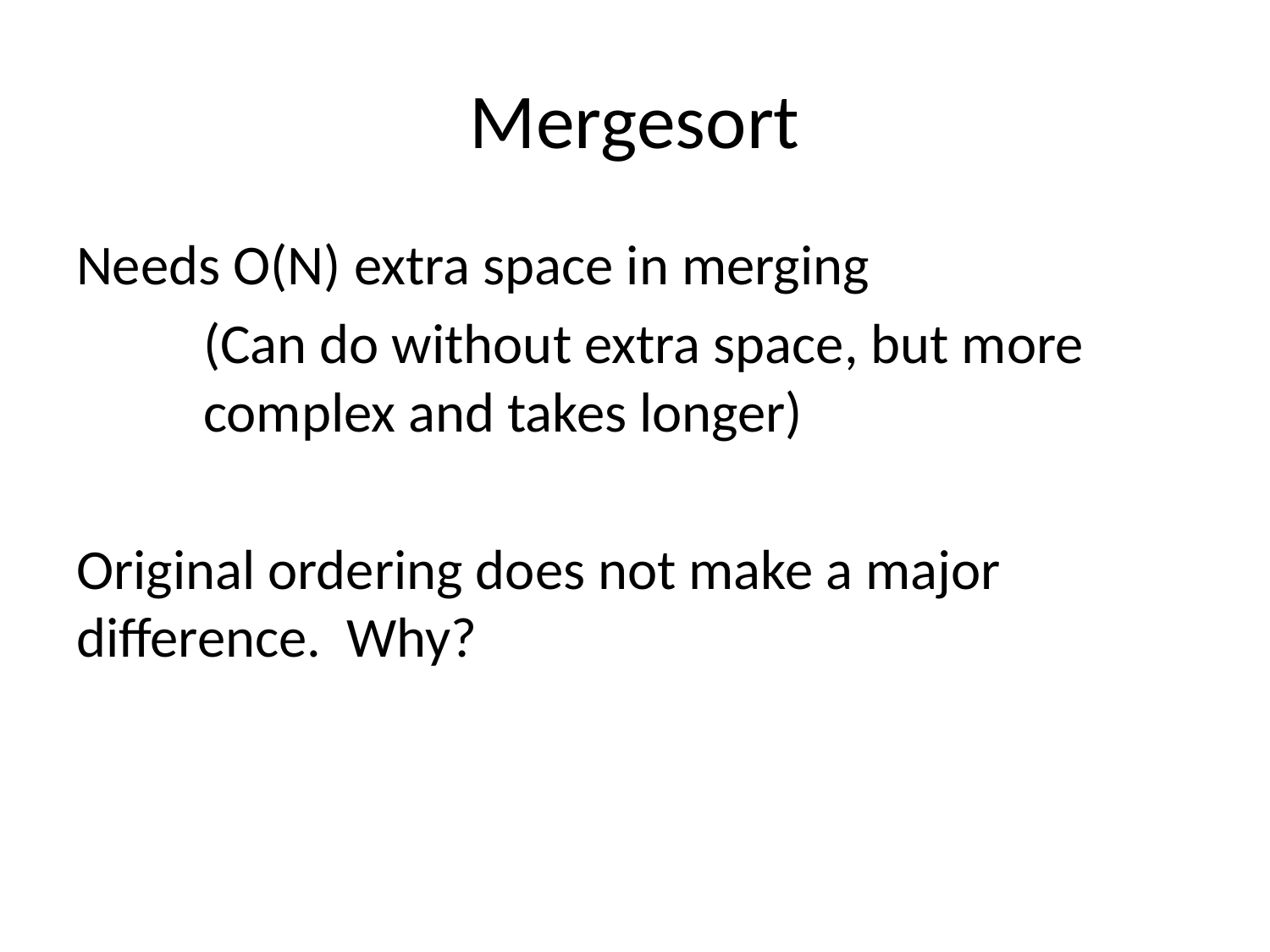

# Mergesort
Needs O(N) extra space in merging
	(Can do without extra space, but more 	complex and takes longer)

Original ordering does not make a major difference.  Why?